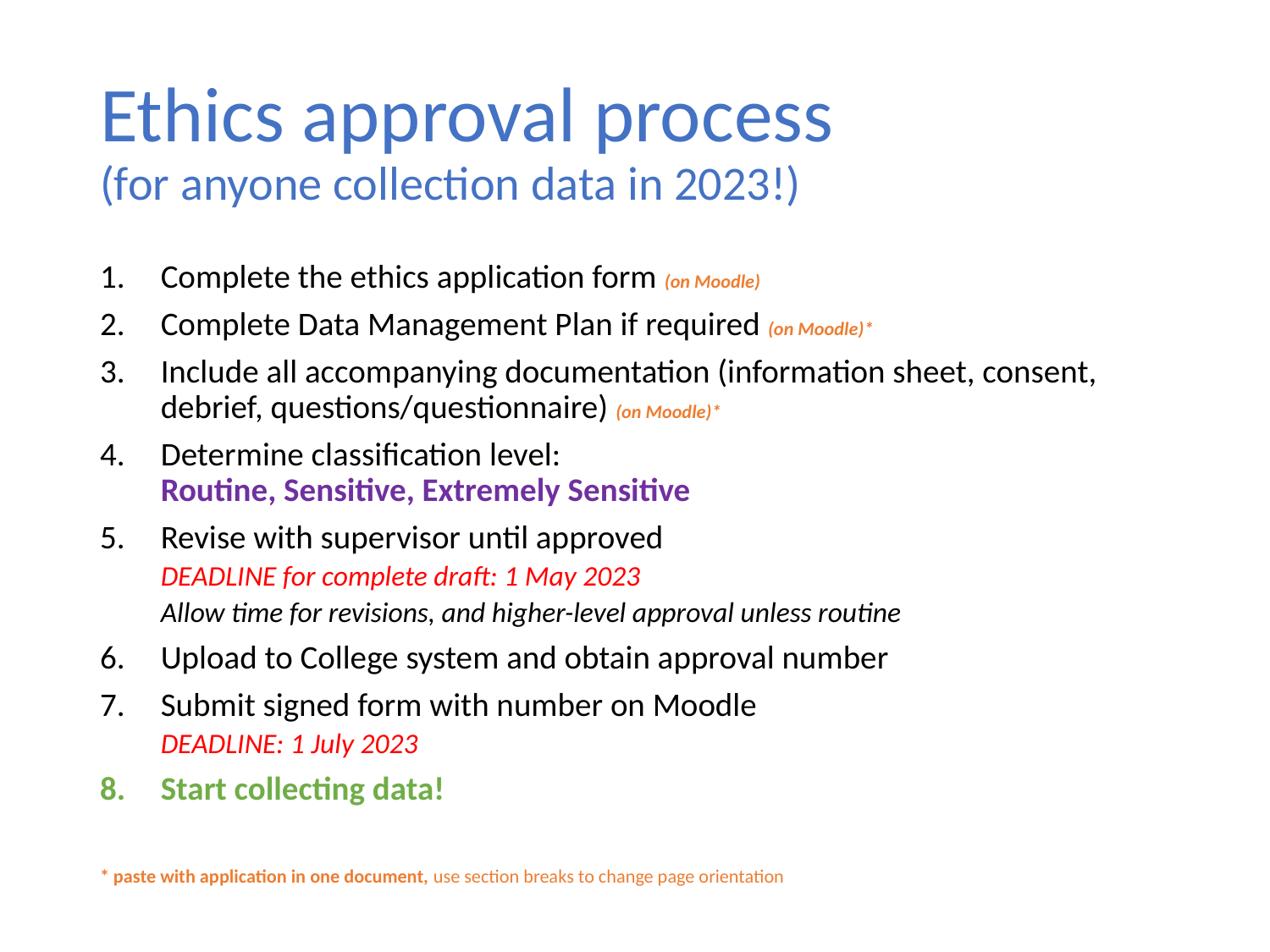

# Ethics approval process (for anyone collection data in 2023!)
Complete the ethics application form (on Moodle)
Complete Data Management Plan if required (on Moodle)*
Include all accompanying documentation (information sheet, consent, debrief, questions/questionnaire) (on Moodle)*
Determine classification level:
Routine, Sensitive, Extremely Sensitive
Revise with supervisor until approved
DEADLINE for complete draft: 1 May 2023
Allow time for revisions, and higher-level approval unless routine
Upload to College system and obtain approval number
Submit signed form with number on Moodle
DEADLINE: 1 July 2023
Start collecting data!

* paste with application in one document, use section breaks to change page orientation